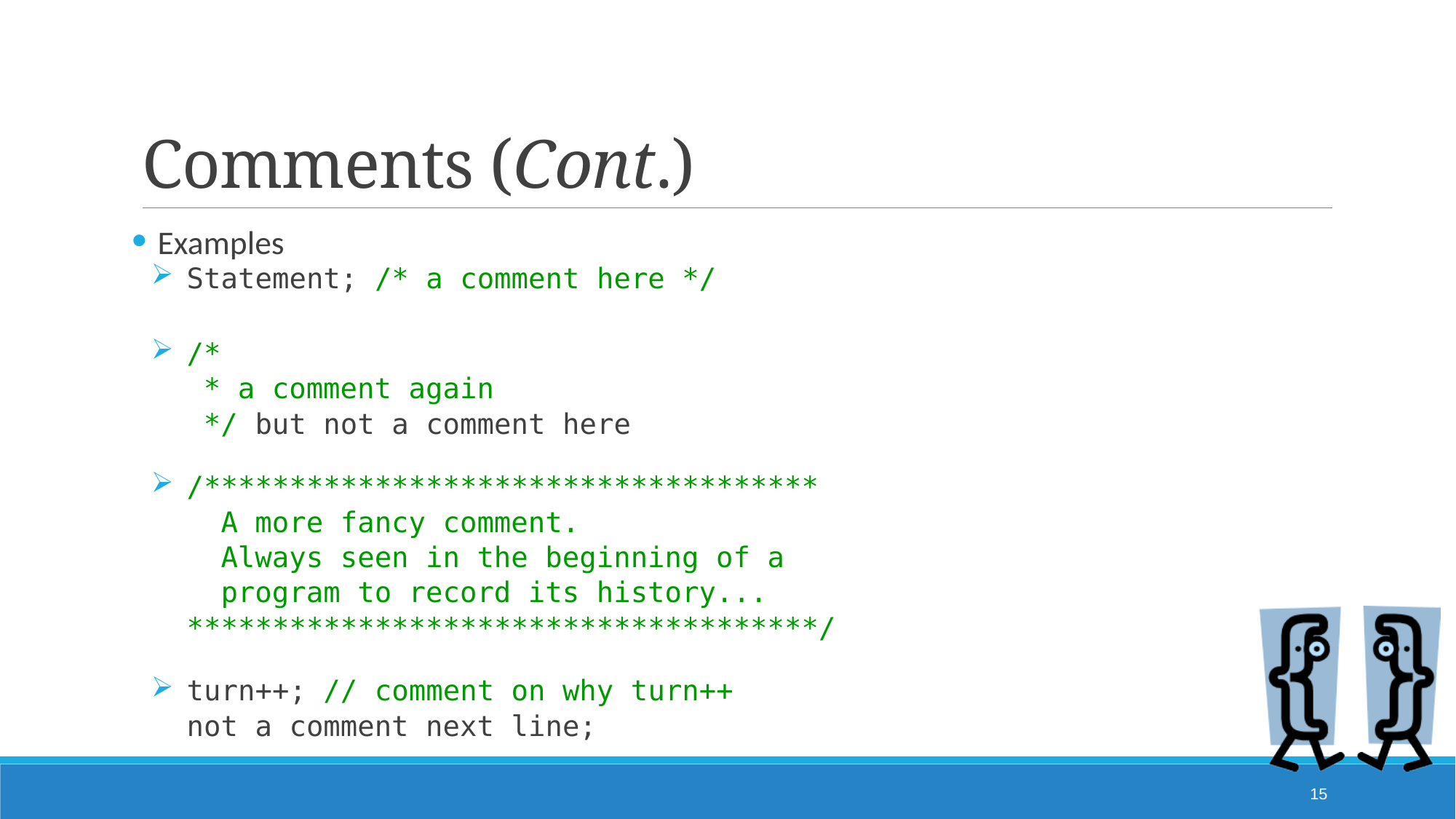

# Comments (Cont.)
Examples
 Statement; /* a comment here */

 /*
	  * a comment again
	  */ but not a comment here

 /************************************
	   A more fancy comment.
	   Always seen in the beginning of a
	   program to record its history...
	 *************************************/

 turn++; // comment on why turn++
	 not a comment next line;

15